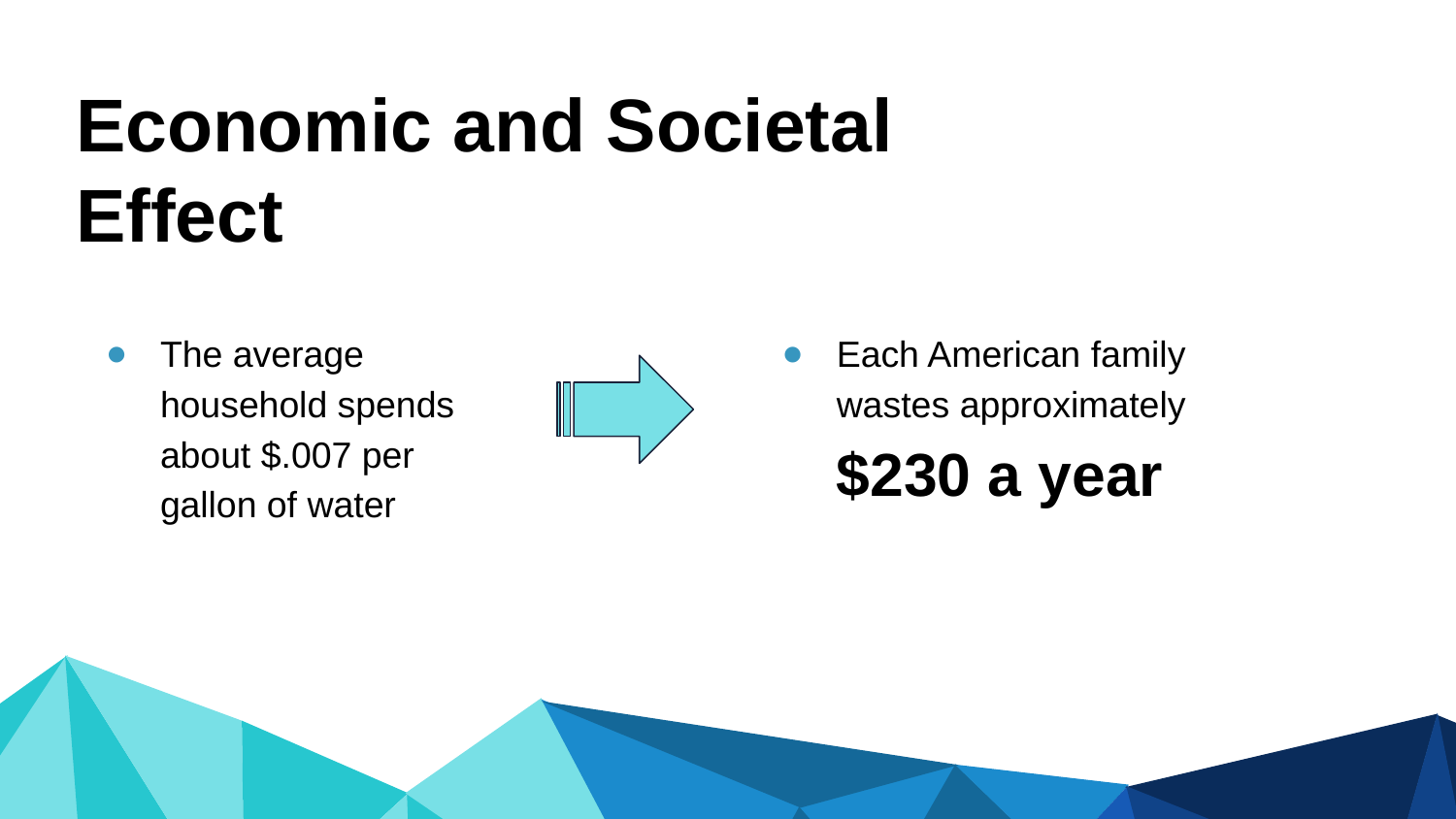

# Economic and Societal Effect

The average household spends about $.007 per gallon of water

Each American family wastes approximately $230 a year